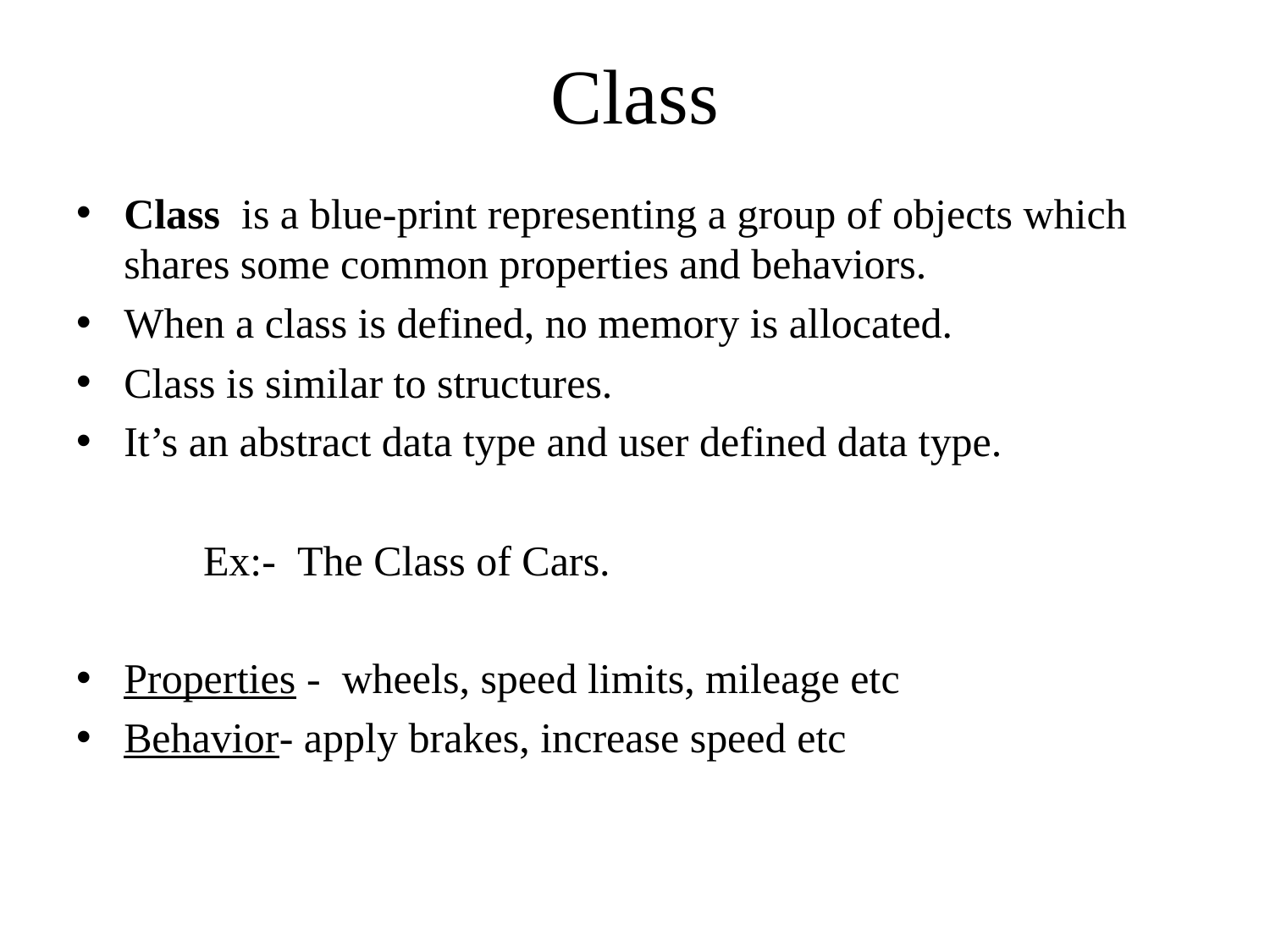

# Class
Class  is a blue-print representing a group of objects which shares some common properties and behaviors.
When a class is defined, no memory is allocated.
Class is similar to structures.
It’s an abstract data type and user defined data type.

	Ex:-  The Class of Cars.

Properties -  wheels, speed limits, mileage etc
Behavior- apply brakes, increase speed etc